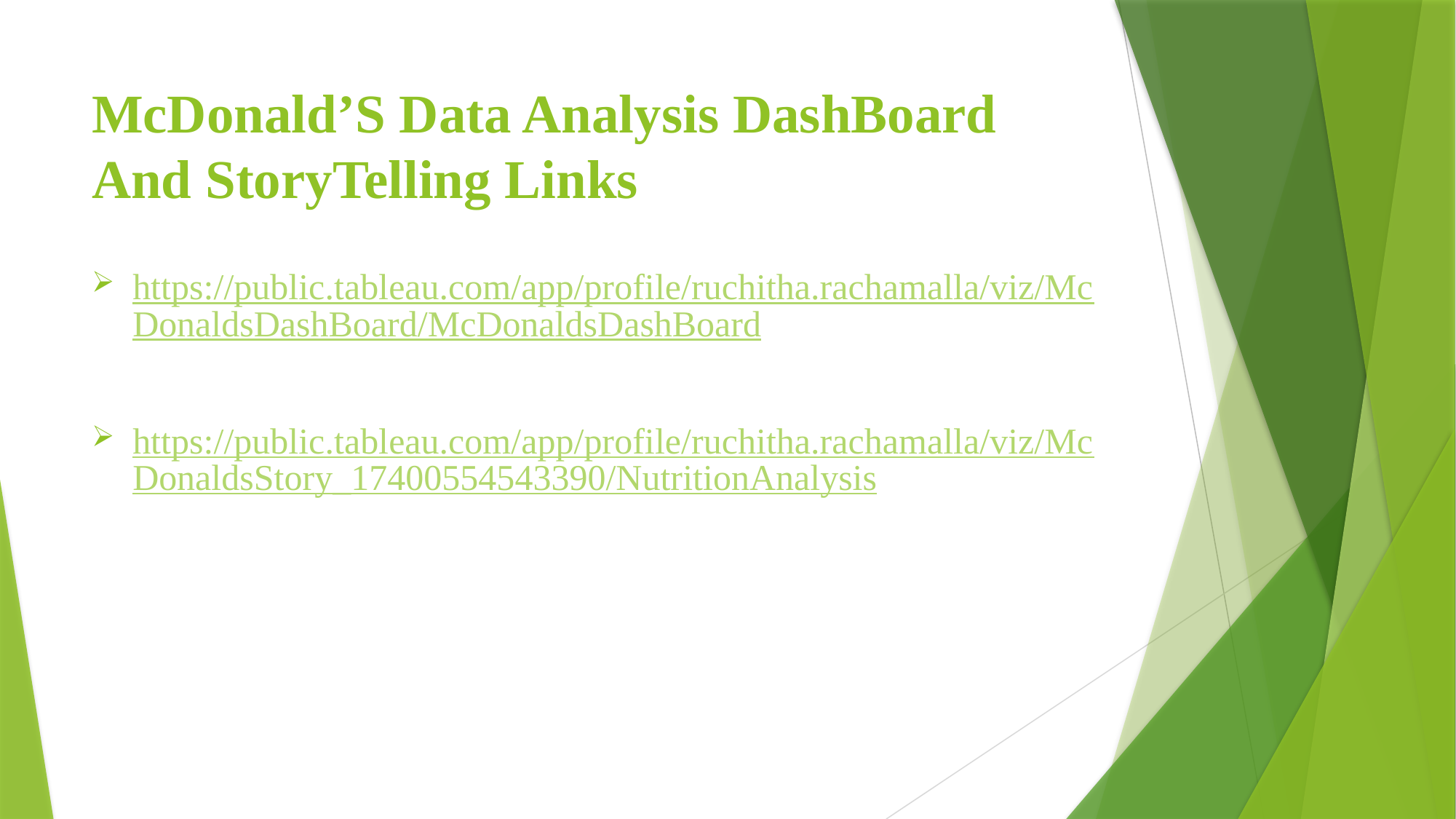

# McDonald’S Data Analysis DashBoard And StoryTelling Links
https://public.tableau.com/app/profile/ruchitha.rachamalla/viz/McDonaldsDashBoard/McDonaldsDashBoard

https://public.tableau.com/app/profile/ruchitha.rachamalla/viz/McDonaldsStory_17400554543390/NutritionAnalysis